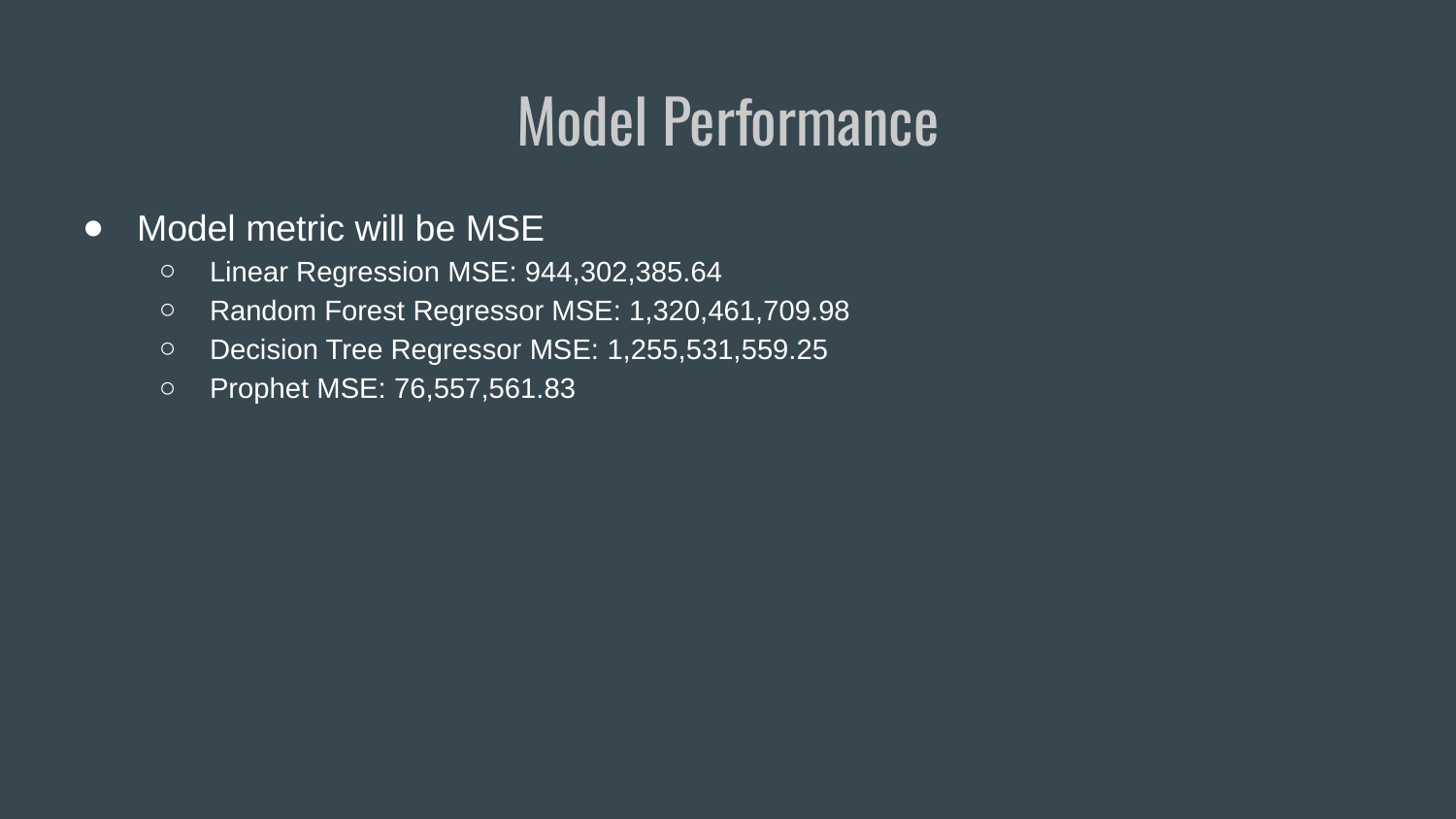

# Model Performance
Model metric will be MSE
Linear Regression MSE: 944,302,385.64
Random Forest Regressor MSE: 1,320,461,709.98
Decision Tree Regressor MSE: 1,255,531,559.25
Prophet MSE: 76,557,561.83